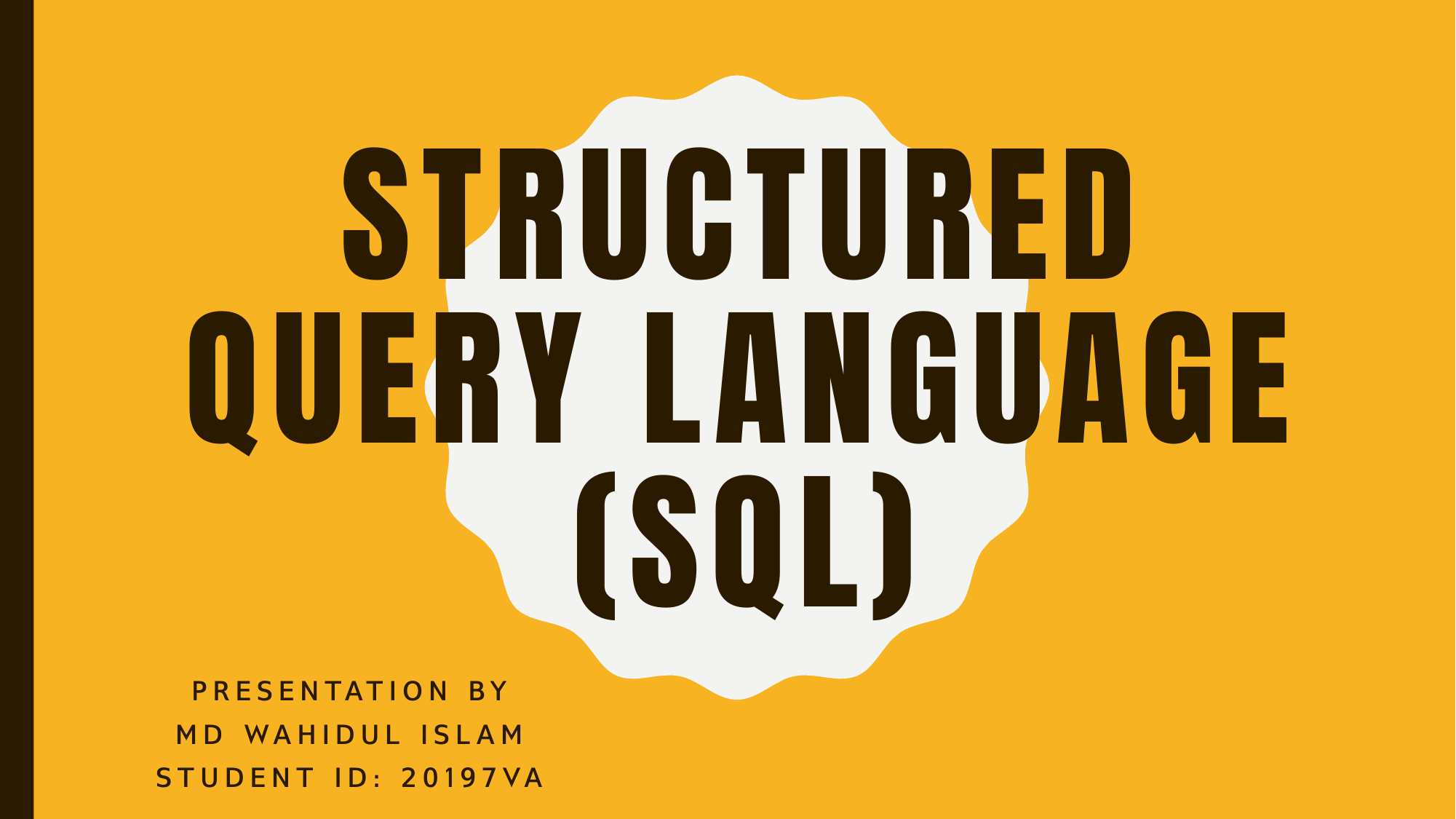

# Structured Query Language (SQL)
Presentation by
Md wahidul islam
Student ID: 20197va